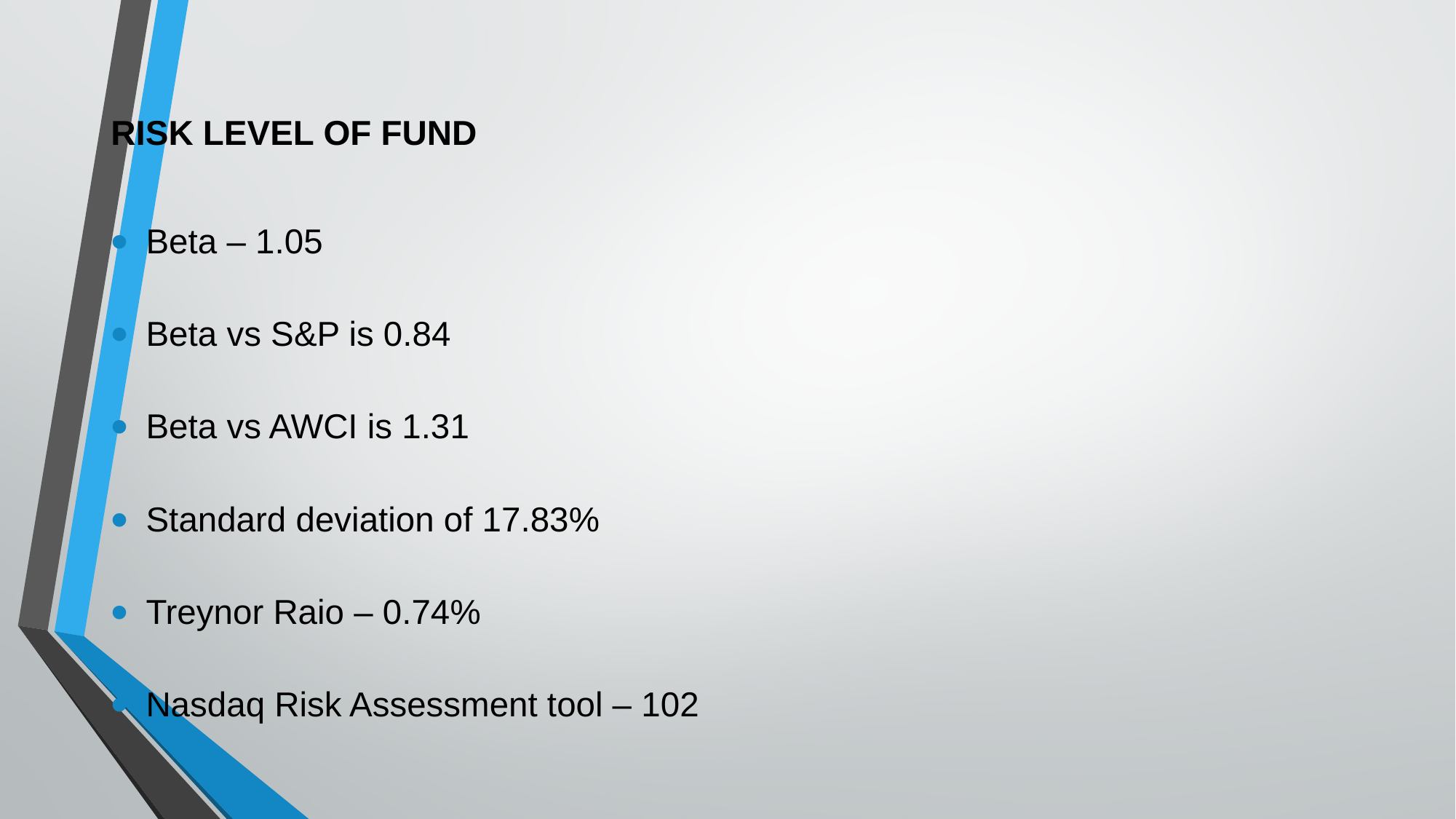

RISK LEVEL OF FUND

Beta – 1.05
Beta vs S&P is 0.84
Beta vs AWCI is 1.31
Standard deviation of 17.83%
Treynor Raio – 0.74%
Nasdaq Risk Assessment tool – 102